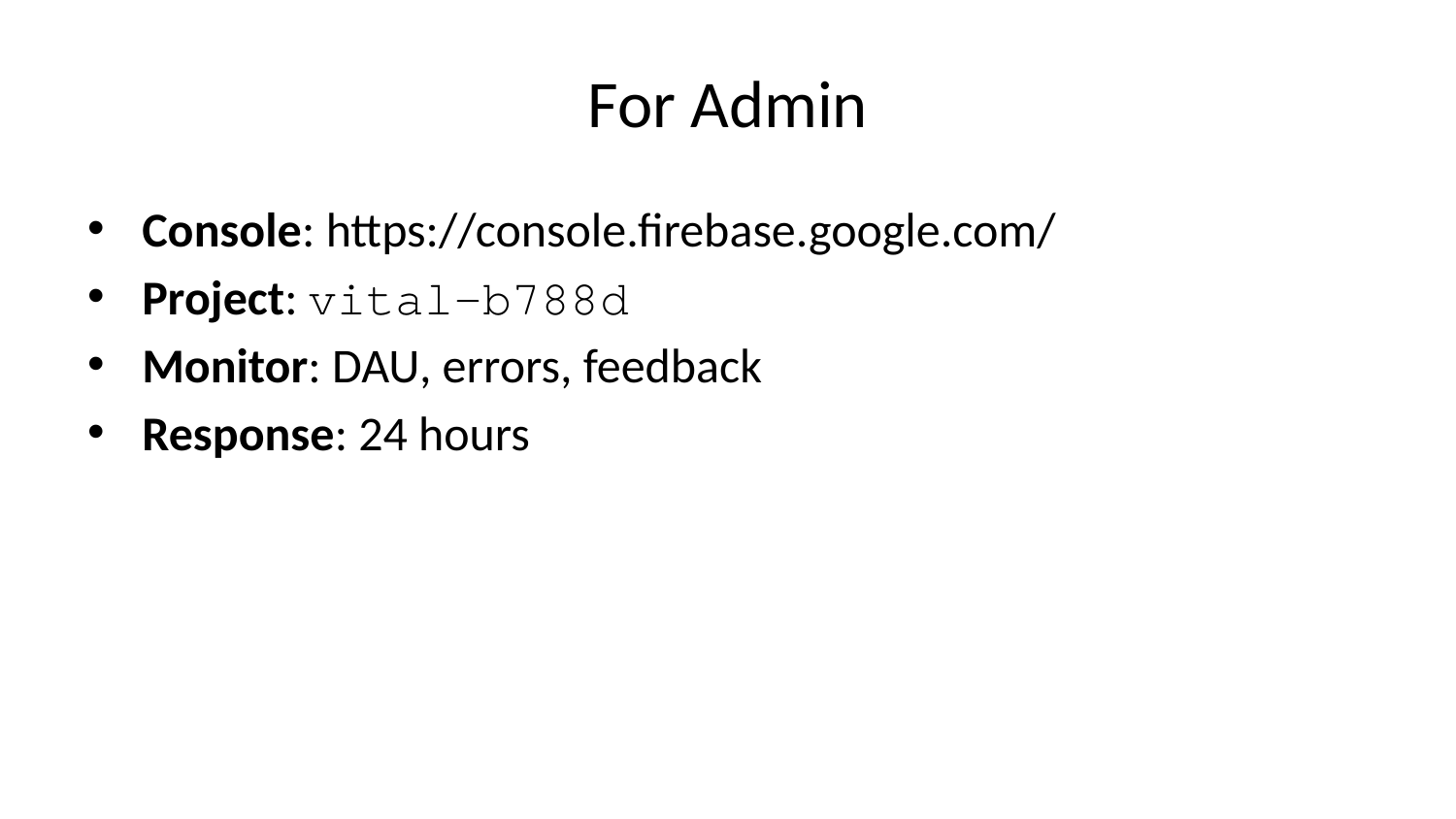

# For Admin
Console: https://console.firebase.google.com/
Project: vital-b788d
Monitor: DAU, errors, feedback
Response: 24 hours